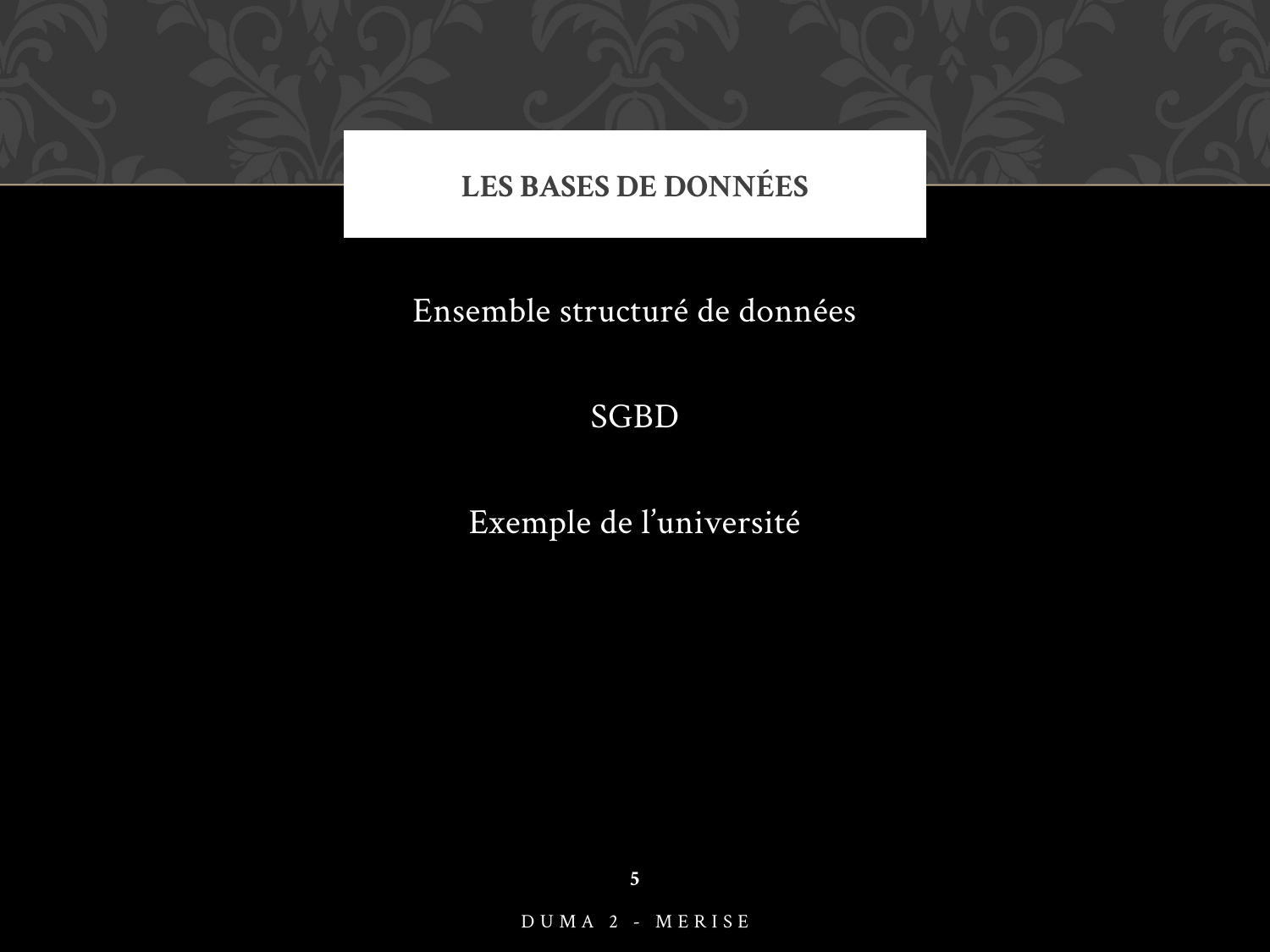

# Les bases de données
Ensemble structuré de données

SGBD

Exemple de l’université
5
DUMA 2 - Merise